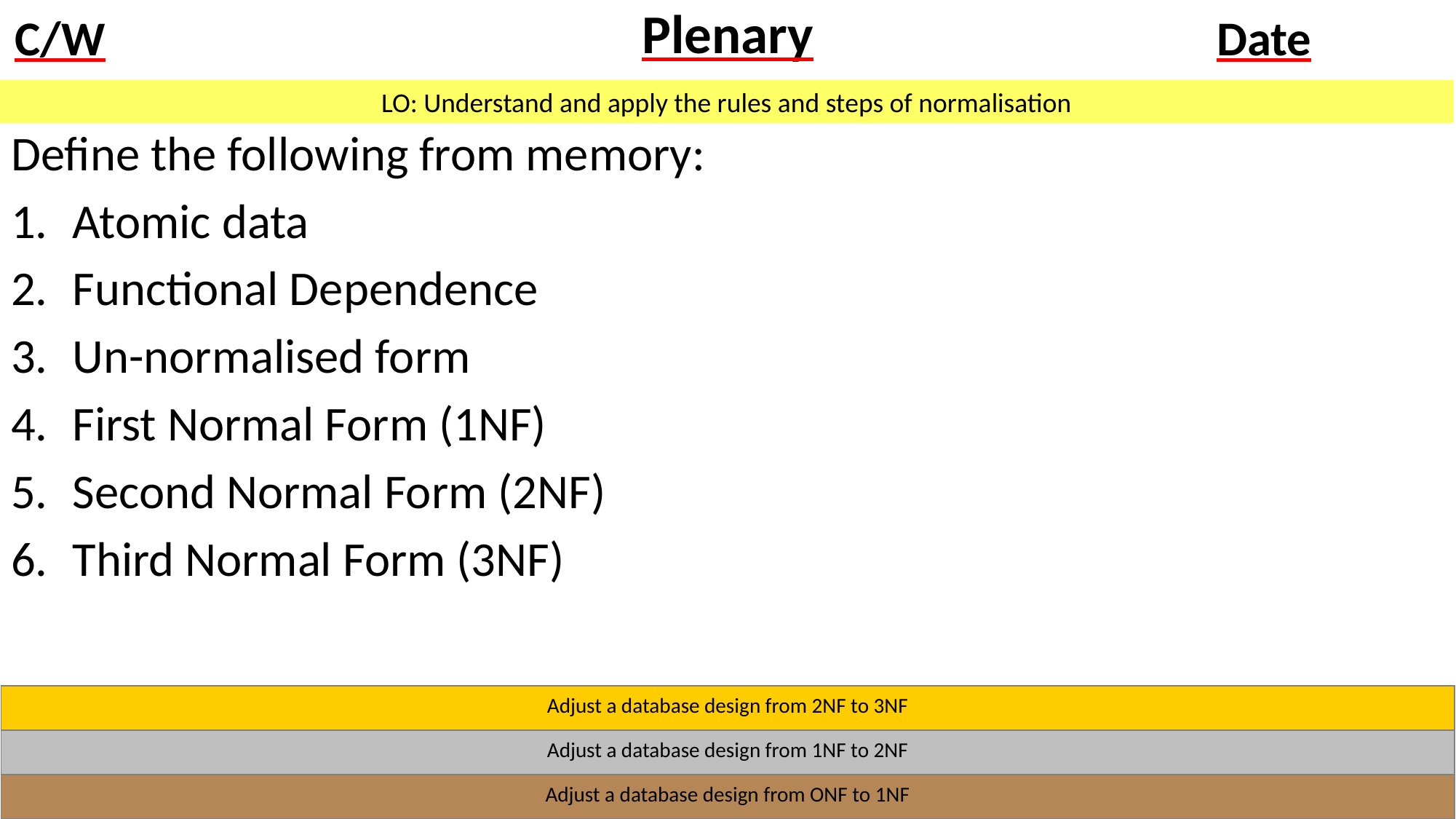

# Plenary
Define the following from memory:
Atomic data
Functional Dependence
Un-normalised form
First Normal Form (1NF)
Second Normal Form (2NF)
Third Normal Form (3NF)